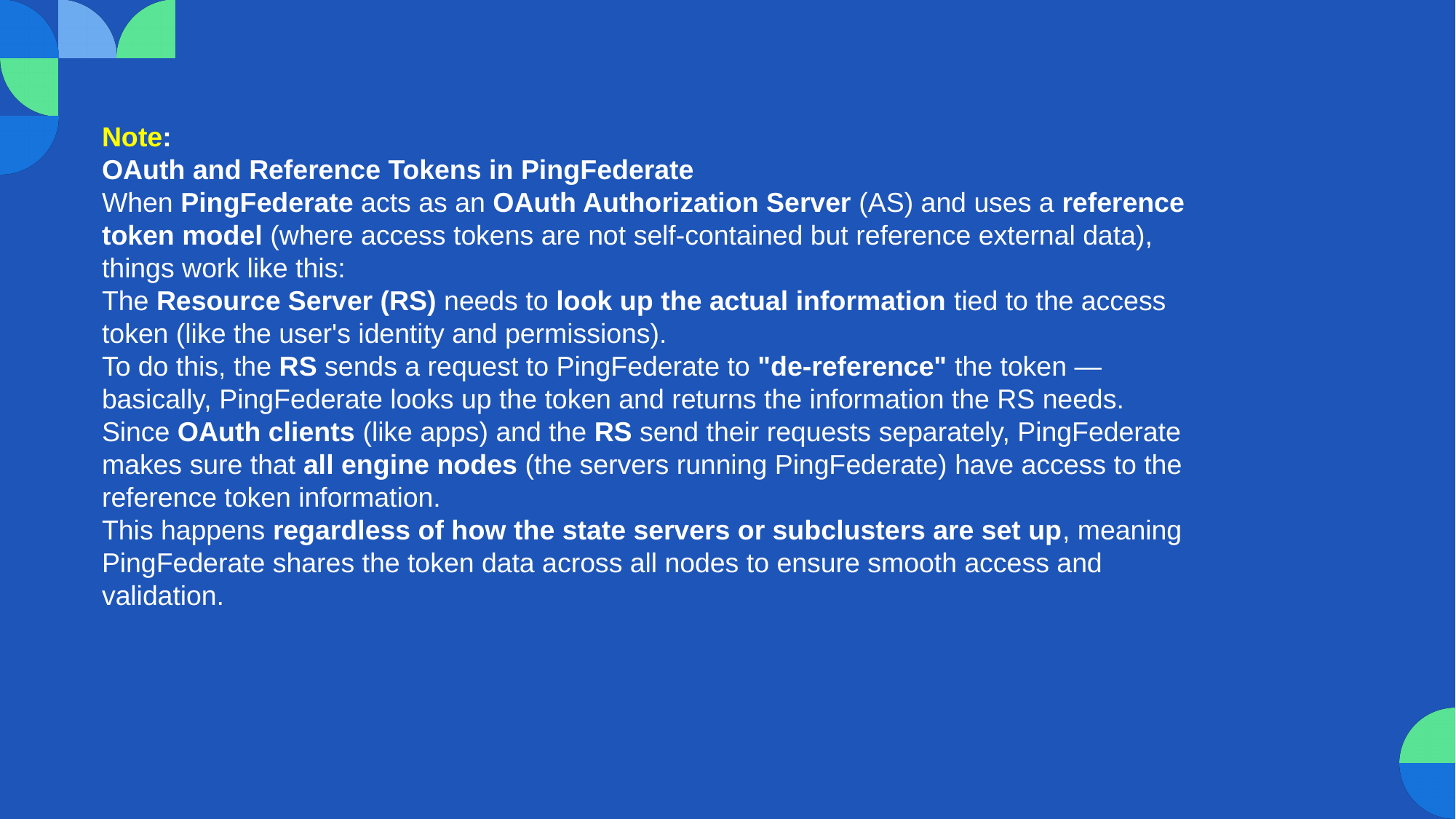

Note:
OAuth and Reference Tokens in PingFederate
When PingFederate acts as an OAuth Authorization Server (AS) and uses a reference token model (where access tokens are not self-contained but reference external data), things work like this:
The Resource Server (RS) needs to look up the actual information tied to the access token (like the user's identity and permissions).
To do this, the RS sends a request to PingFederate to "de-reference" the token — basically, PingFederate looks up the token and returns the information the RS needs.
Since OAuth clients (like apps) and the RS send their requests separately, PingFederate makes sure that all engine nodes (the servers running PingFederate) have access to the reference token information.
This happens regardless of how the state servers or subclusters are set up, meaning PingFederate shares the token data across all nodes to ensure smooth access and validation.